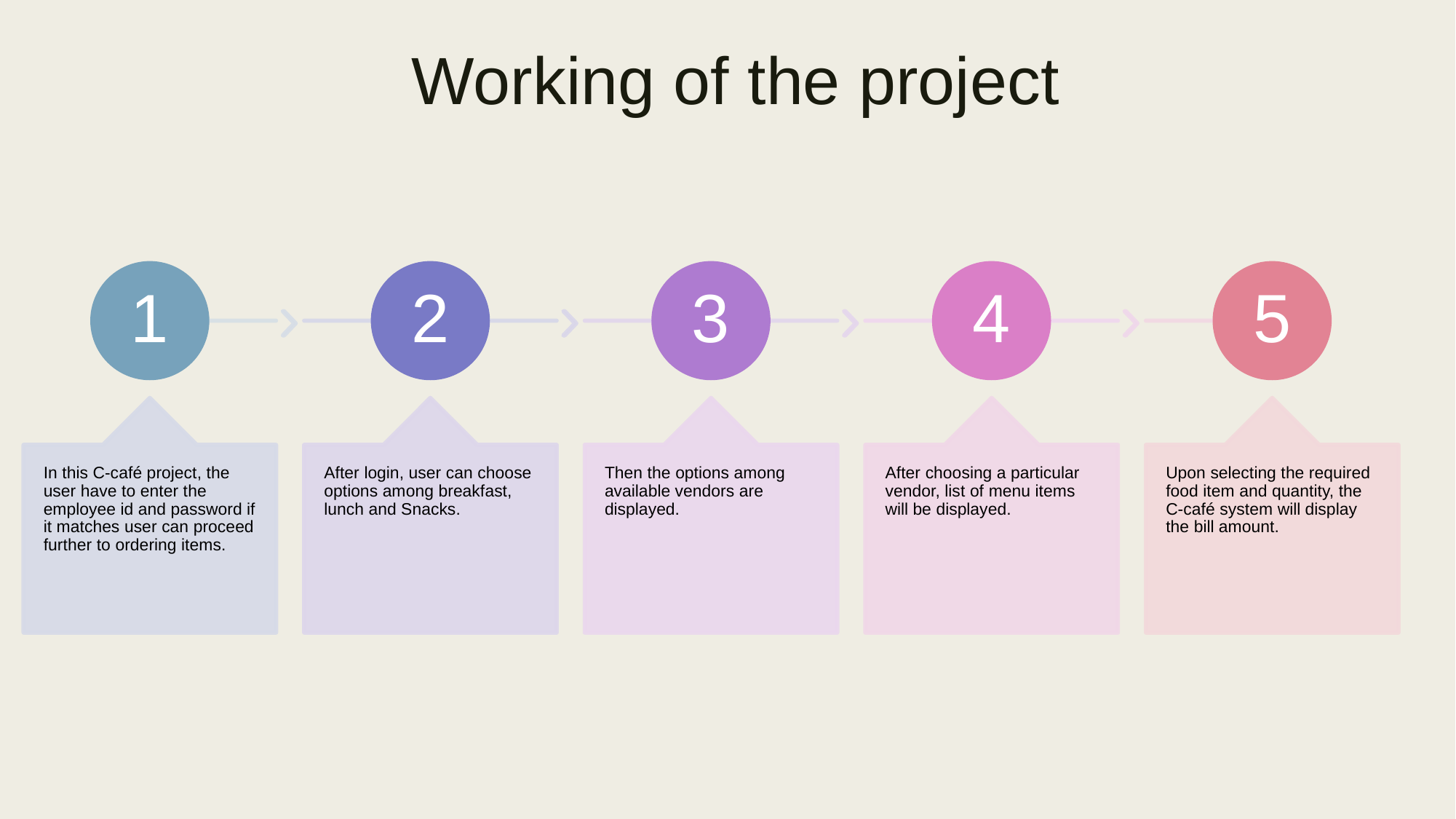

# Working of the project
1
In this C-café project, the user have to enter the employee id and password if it matches user can proceed further to ordering items.
2
After login, user can choose options among breakfast, lunch and Snacks.
3
Then the options among available vendors are displayed.
4
After choosing a particular vendor, list of menu items will be displayed.
5
Upon selecting the required food item and quantity, the C-café system will display the bill amount.